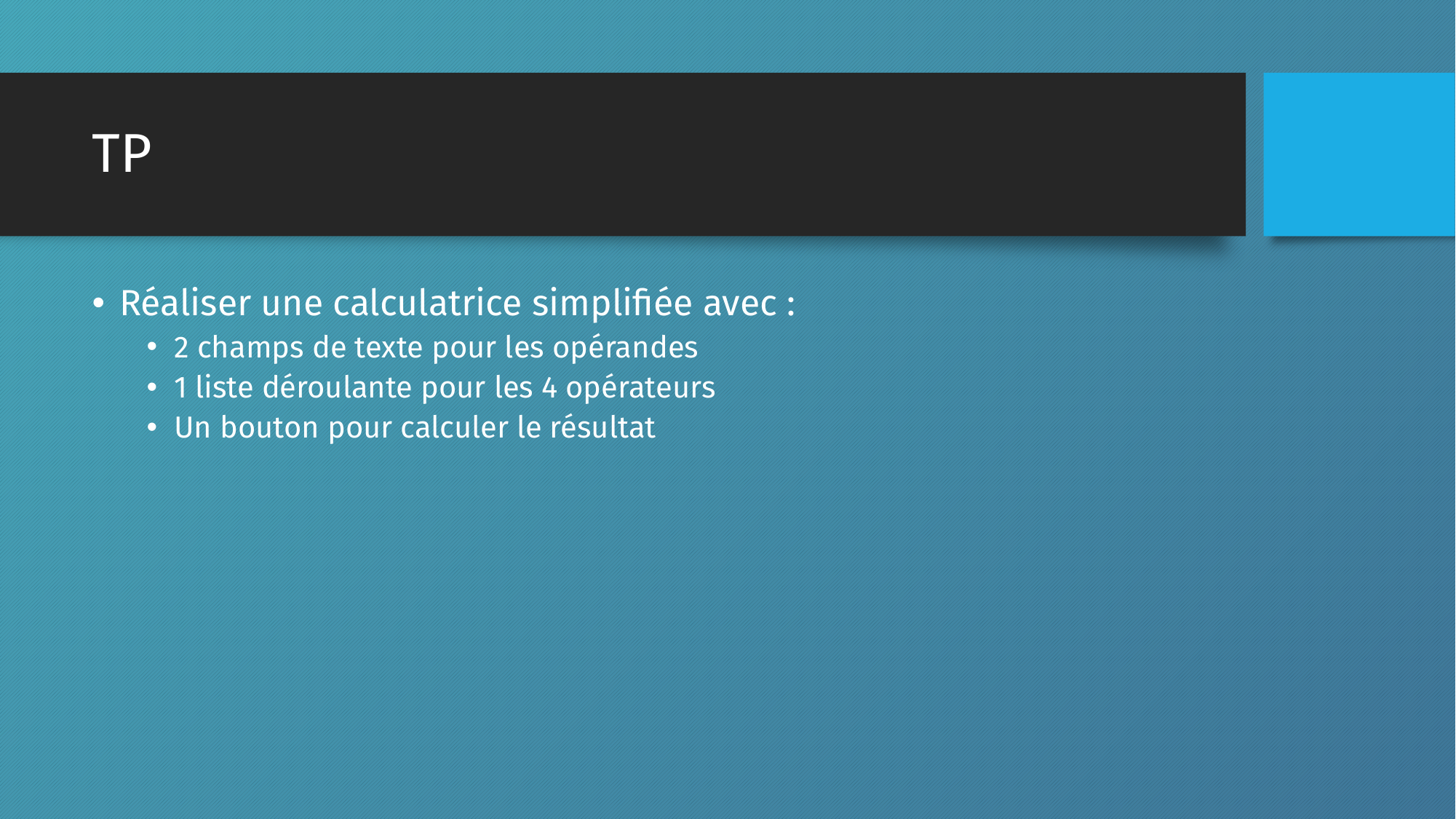

# TP
Réaliser une calculatrice simplifiée avec :
2 champs de texte pour les opérandes
1 liste déroulante pour les 4 opérateurs
Un bouton pour calculer le résultat